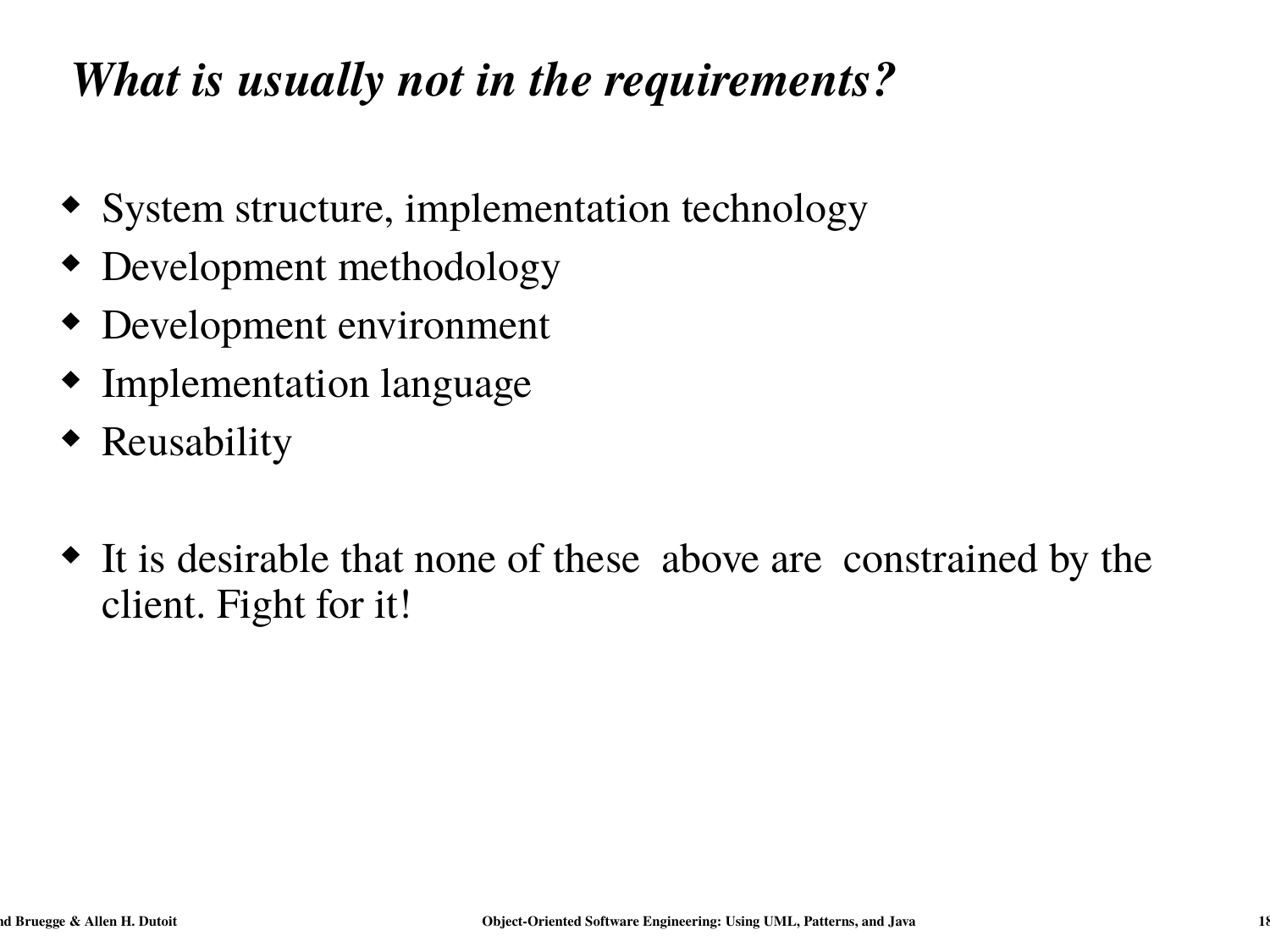

# What is usually not in the requirements?
System structure, implementation technology
Development methodology
Development environment
Implementation language
Reusability

It is desirable that none of these  above are  constrained by the client. Fight for it!